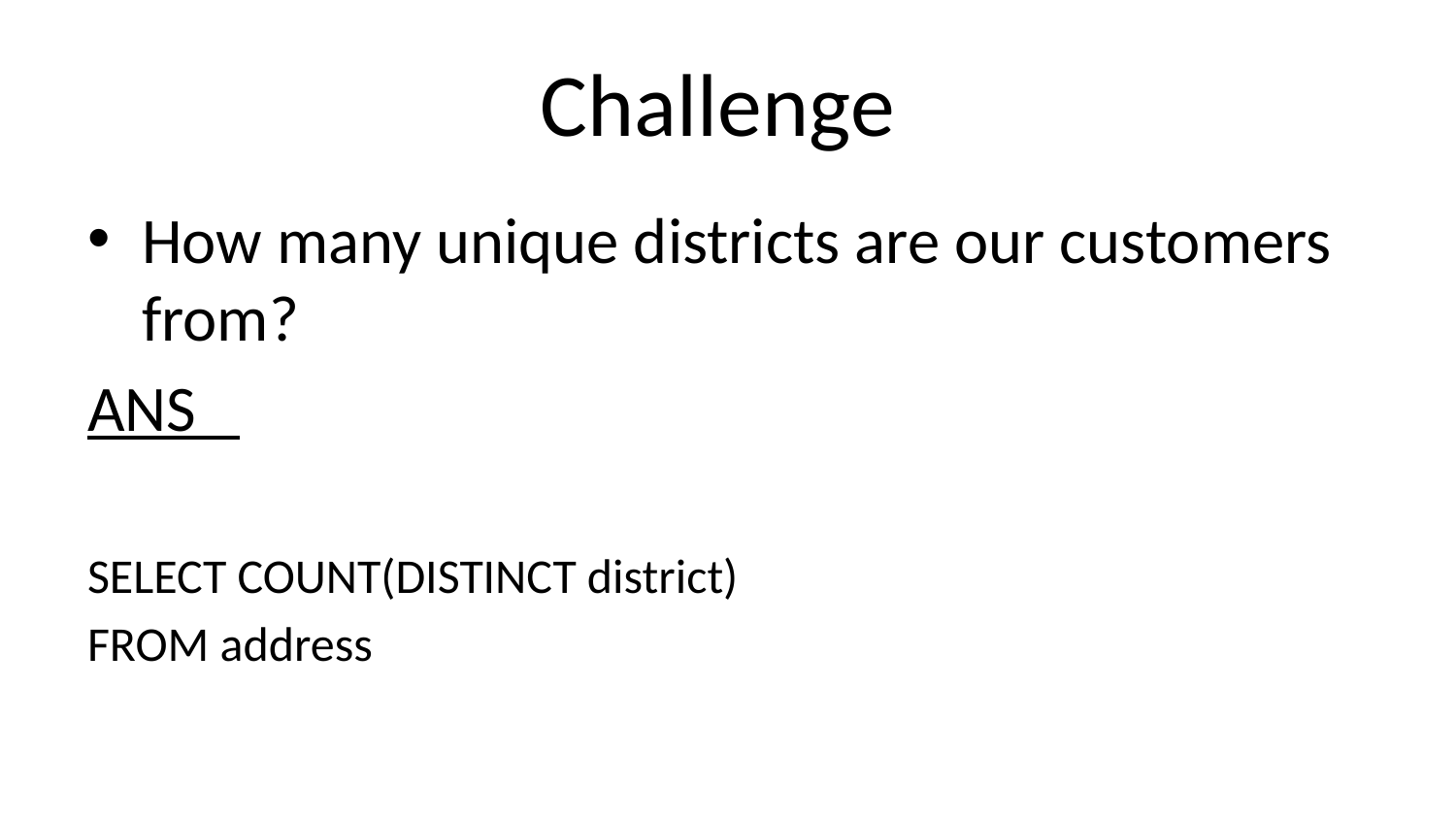

# Challenge
How many unique districts are our customers from?
ANS

SELECT COUNT(DISTINCT district)
FROM address